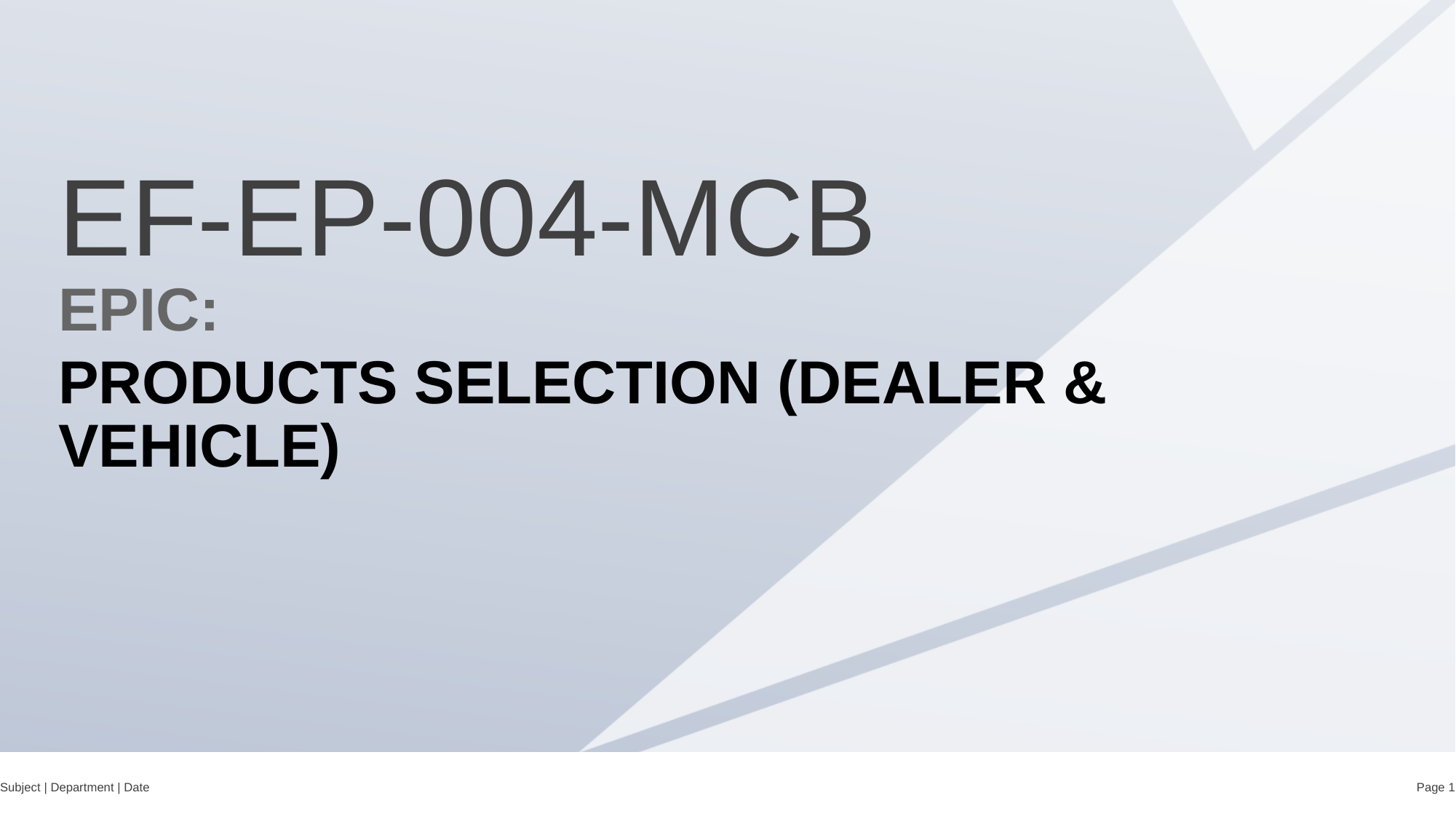

EF-EP-004-MCB

EPIC:
Products Selection (Dealer & Vehicle)
Subject | Department | Date
Page 1